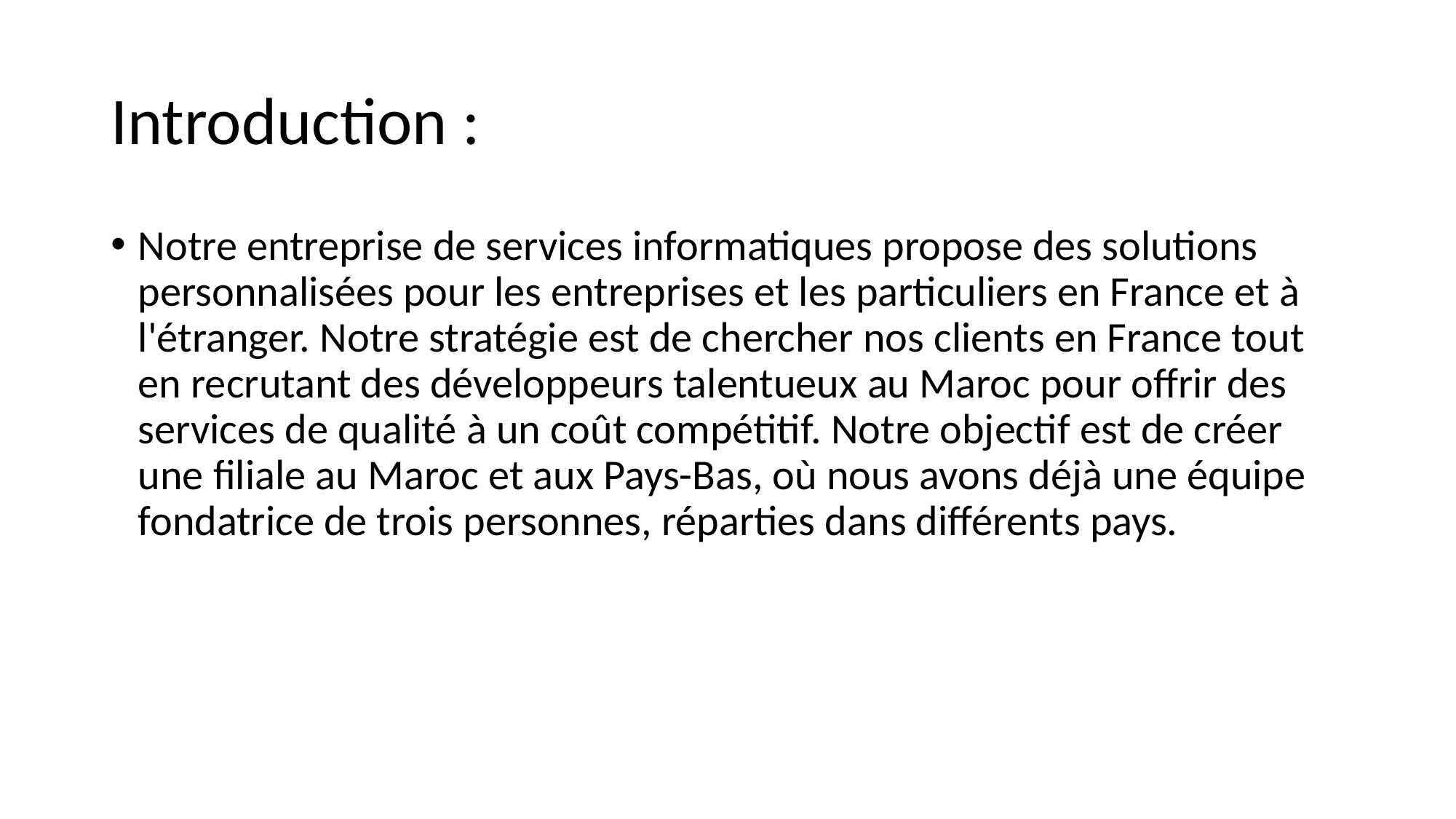

# Introduction :
Notre entreprise de services informatiques propose des solutions personnalisées pour les entreprises et les particuliers en France et à l'étranger. Notre stratégie est de chercher nos clients en France tout en recrutant des développeurs talentueux au Maroc pour offrir des services de qualité à un coût compétitif. Notre objectif est de créer une filiale au Maroc et aux Pays-Bas, où nous avons déjà une équipe fondatrice de trois personnes, réparties dans différents pays.